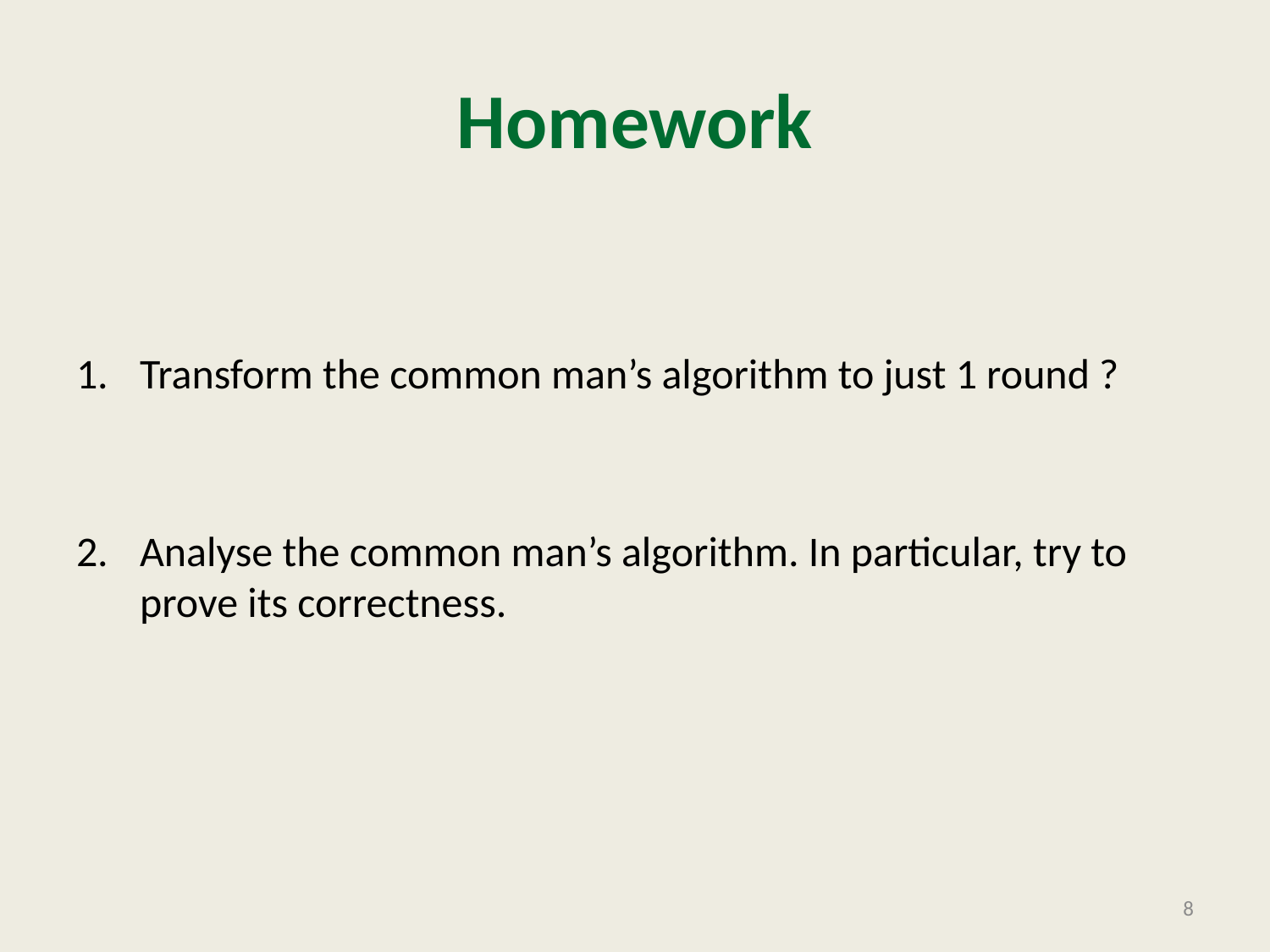

# Homework

Transform the common man’s algorithm to just 1 round ?

Analyse the common man’s algorithm. In particular, try to prove its correctness.

8